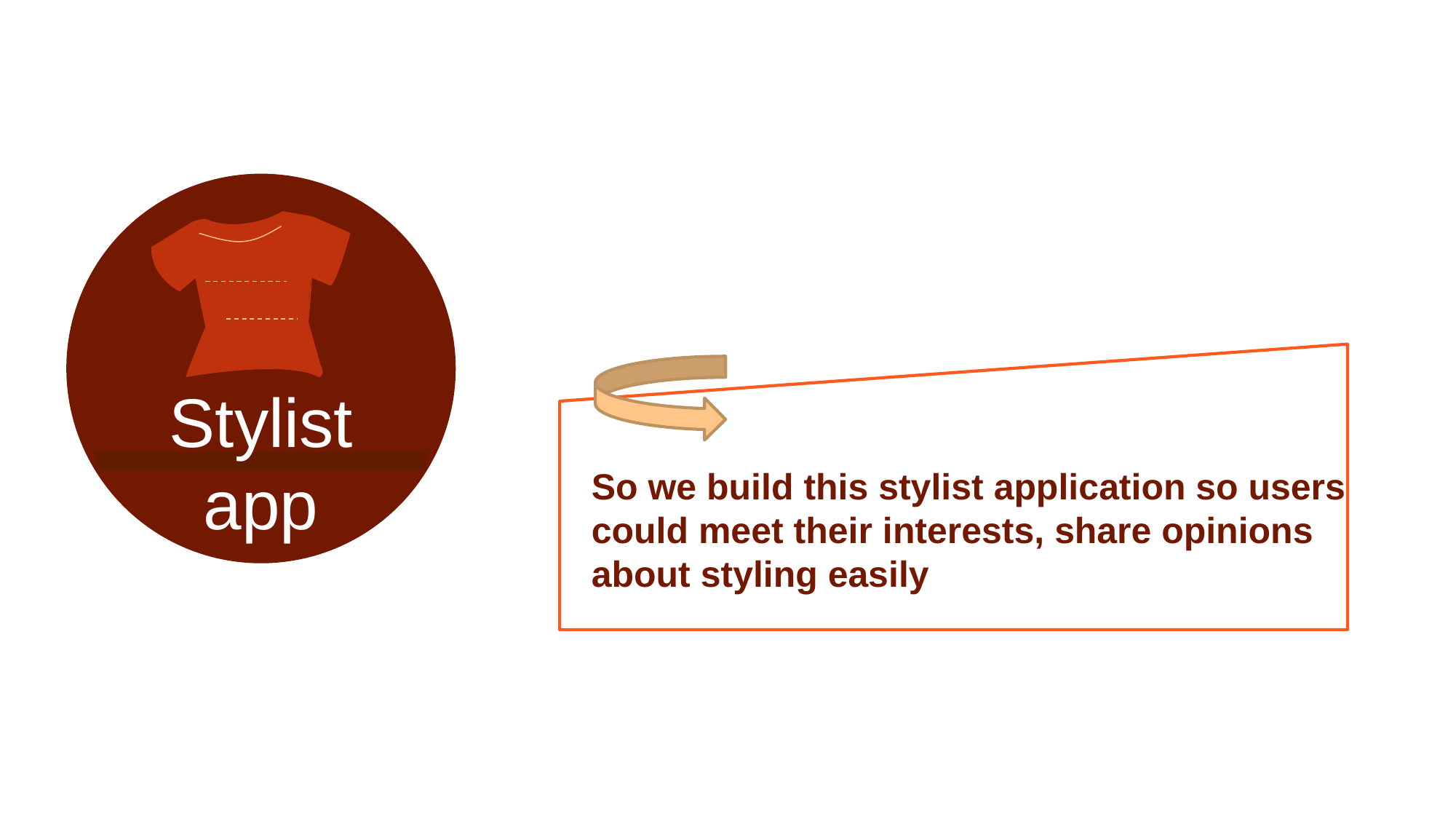

Stylist
app

So we build this stylist application so users could meet their interests, share opinions about styling easily